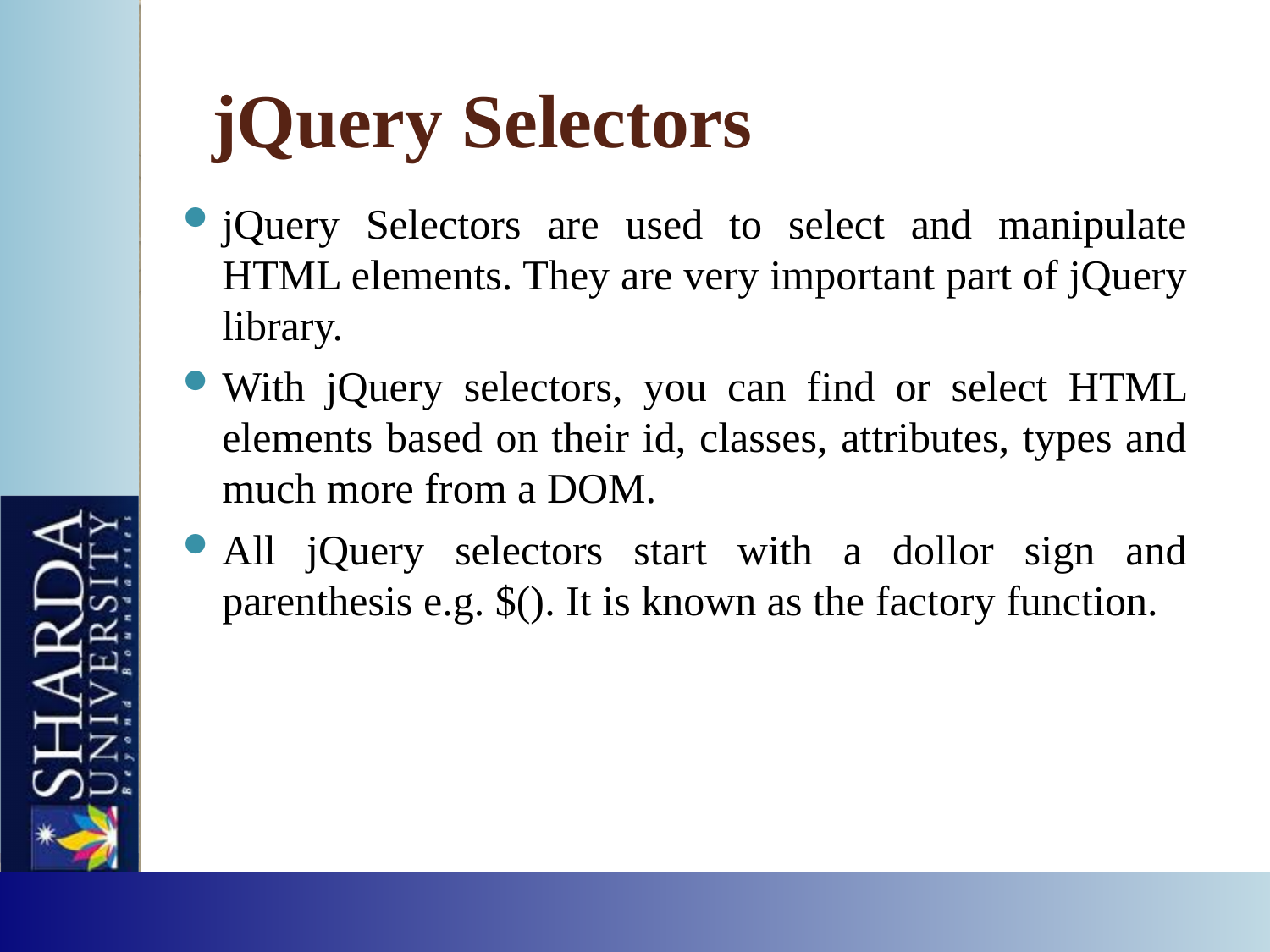

# jQuery Selectors
jQuery Selectors are used to select and manipulate HTML elements. They are very important part of jQuery library.
With jQuery selectors, you can find or select HTML elements based on their id, classes, attributes, types and much more from a DOM.
All jQuery selectors start with a dollor sign and parenthesis e.g. $(). It is known as the factory function.